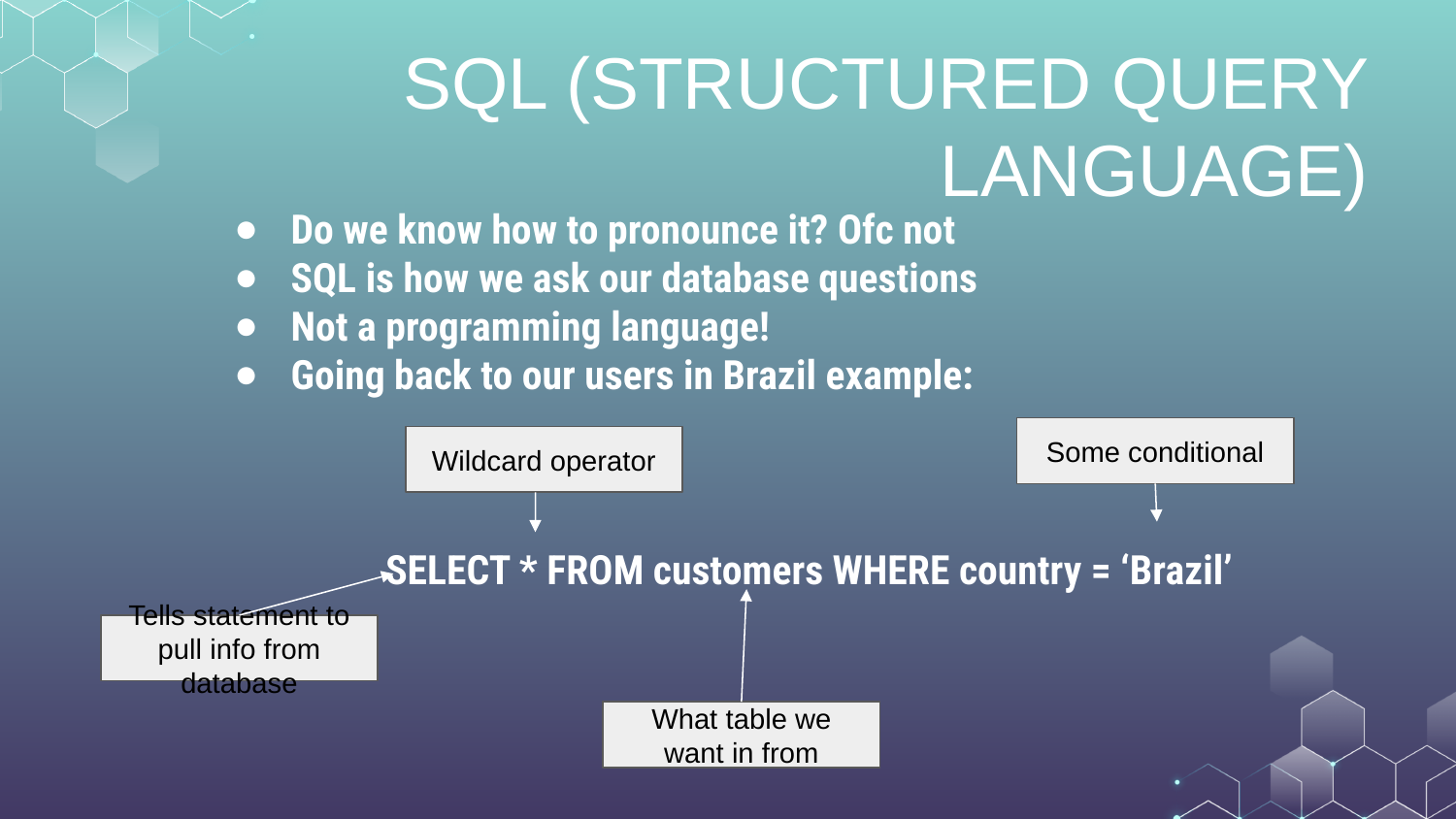

# SQL (STRUCTURED QUERY LANGUAGE)
Do we know how to pronounce it? Ofc not
SQL is how we ask our database questions
Not a programming language!
Going back to our users in Brazil example:

         SELECT * FROM customers WHERE country = ‘Brazil’
Some conditional
Wildcard operator
Tells statement to pull info from database
What table we want in from